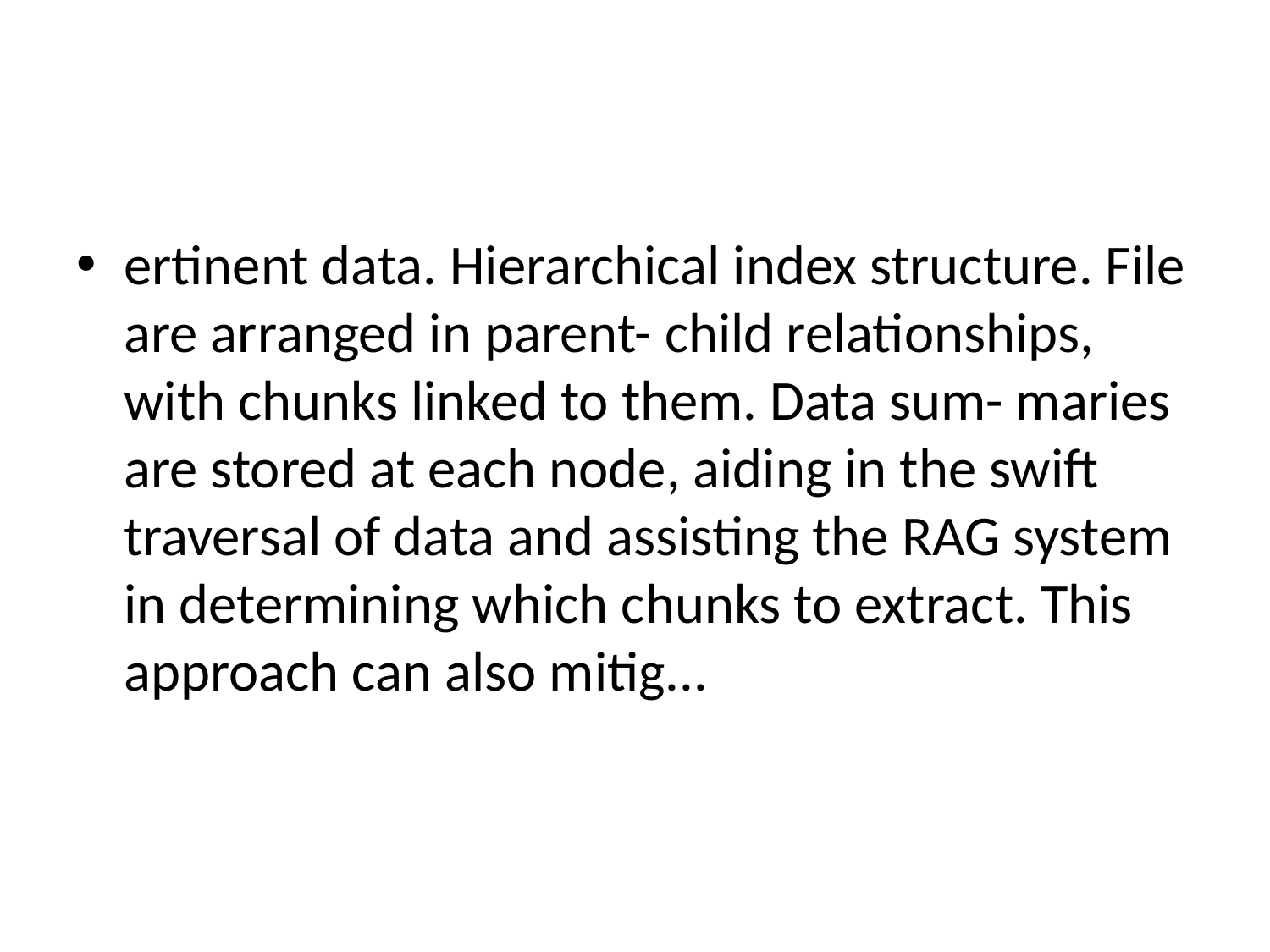

#
ertinent data. Hierarchical index structure. File are arranged in parent- child relationships, with chunks linked to them. Data sum- maries are stored at each node, aiding in the swift traversal of data and assisting the RAG system in determining which chunks to extract. This approach can also mitig...